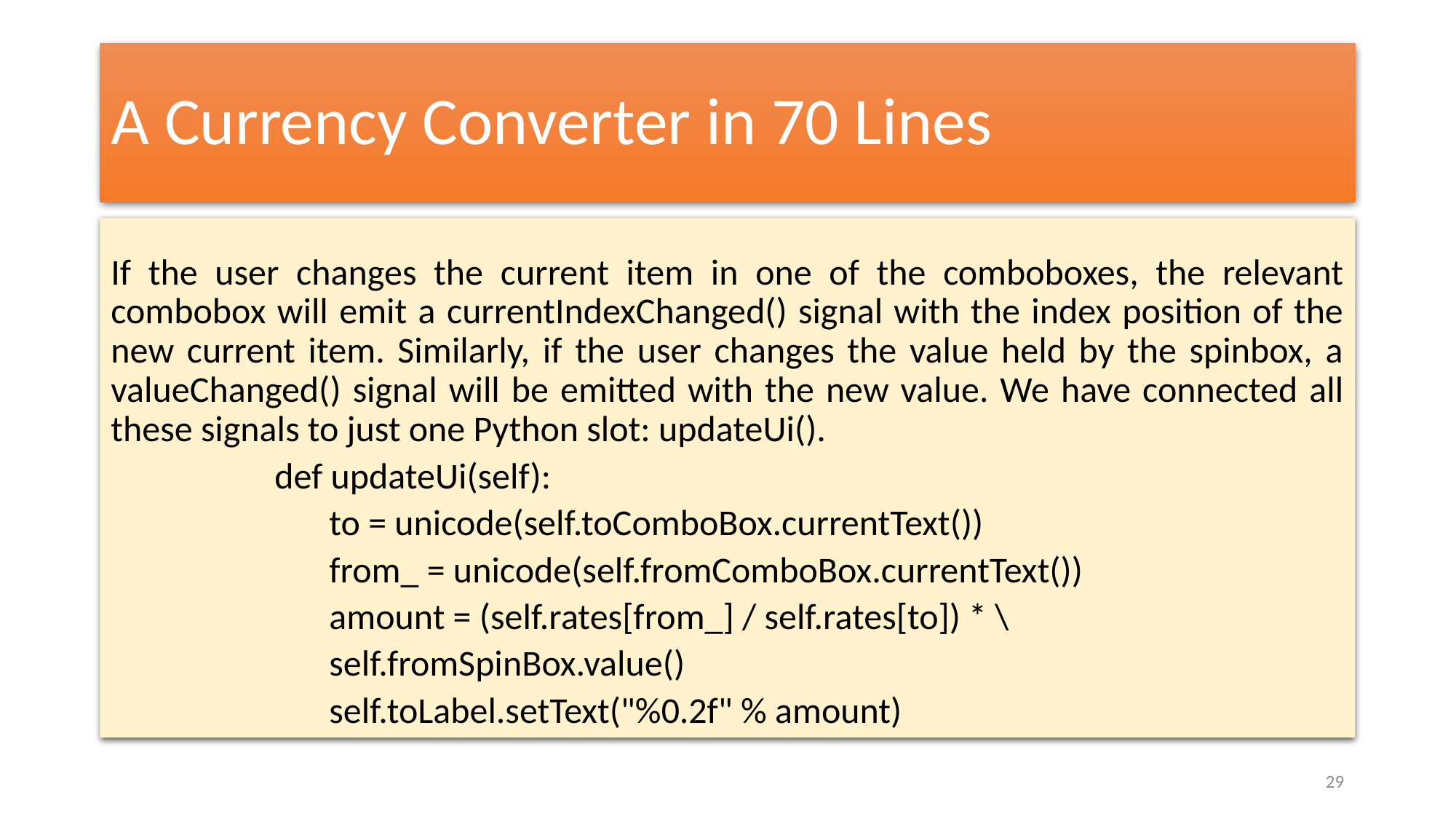

# A Currency Converter in 70 Lines

If the user changes the current item in one of the comboboxes, the relevant combobox will emit a currentIndexChanged() signal with the index position of the new current item. Similarly, if the user changes the value held by the spinbox, a valueChanged() signal will be emitted with the new value. We have connected all these signals to just one Python slot: updateUi().
def updateUi(self):
to = unicode(self.toComboBox.currentText())
from_ = unicode(self.fromComboBox.currentText())
amount = (self.rates[from_] / self.rates[to]) * \
self.fromSpinBox.value()
self.toLabel.setText("%0.2f" % amount)
29